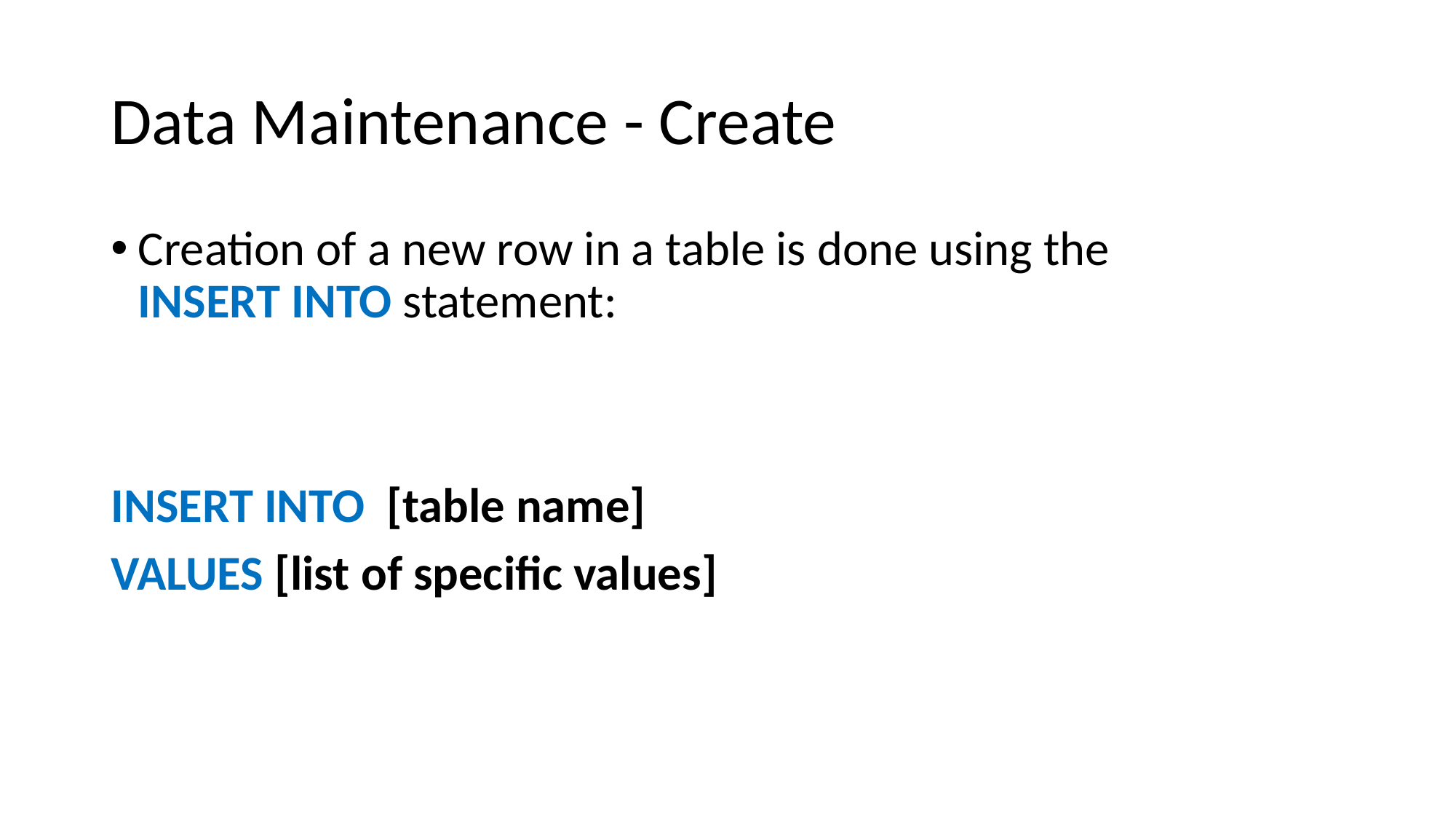

# Data Maintenance - Create
Creation of a new row in a table is done using the INSERT INTO statement:
INSERT INTO  [table name]
VALUES [list of specific values]